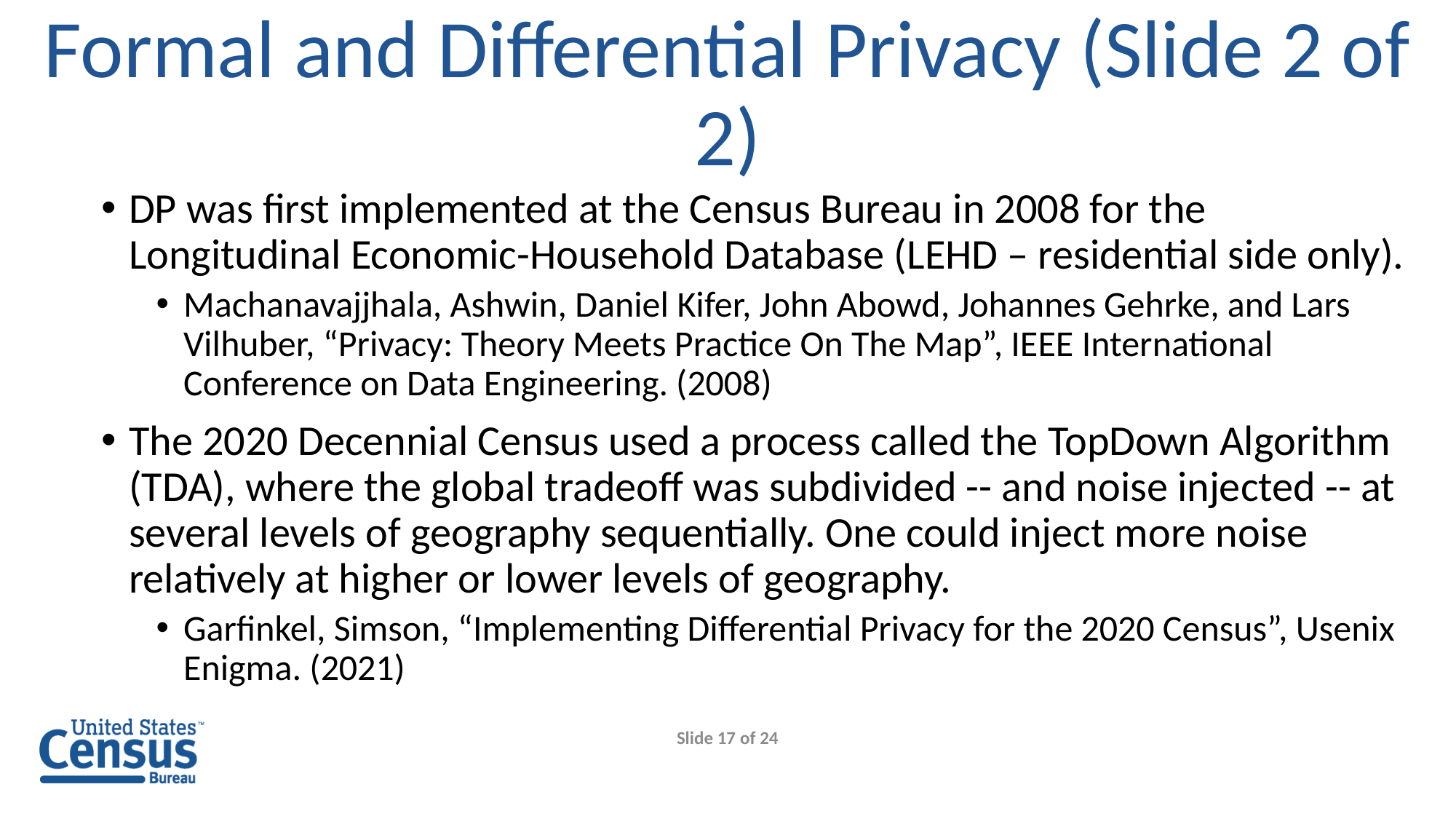

# Formal and Differential Privacy (Slide 2 of 2)
DP was first implemented at the Census Bureau in 2008 for the Longitudinal Economic-Household Database (LEHD – residential side only).
Machanavajjhala, Ashwin, Daniel Kifer, John Abowd, Johannes Gehrke, and Lars Vilhuber, “Privacy: Theory Meets Practice On The Map”, IEEE International Conference on Data Engineering. (2008)
The 2020 Decennial Census used a process called the TopDown Algorithm (TDA), where the global tradeoff was subdivided -- and noise injected -- at several levels of geography sequentially. One could inject more noise relatively at higher or lower levels of geography.
Garfinkel, Simson, “Implementing Differential Privacy for the 2020 Census”, Usenix Enigma. (2021)

Slide 17 of 24